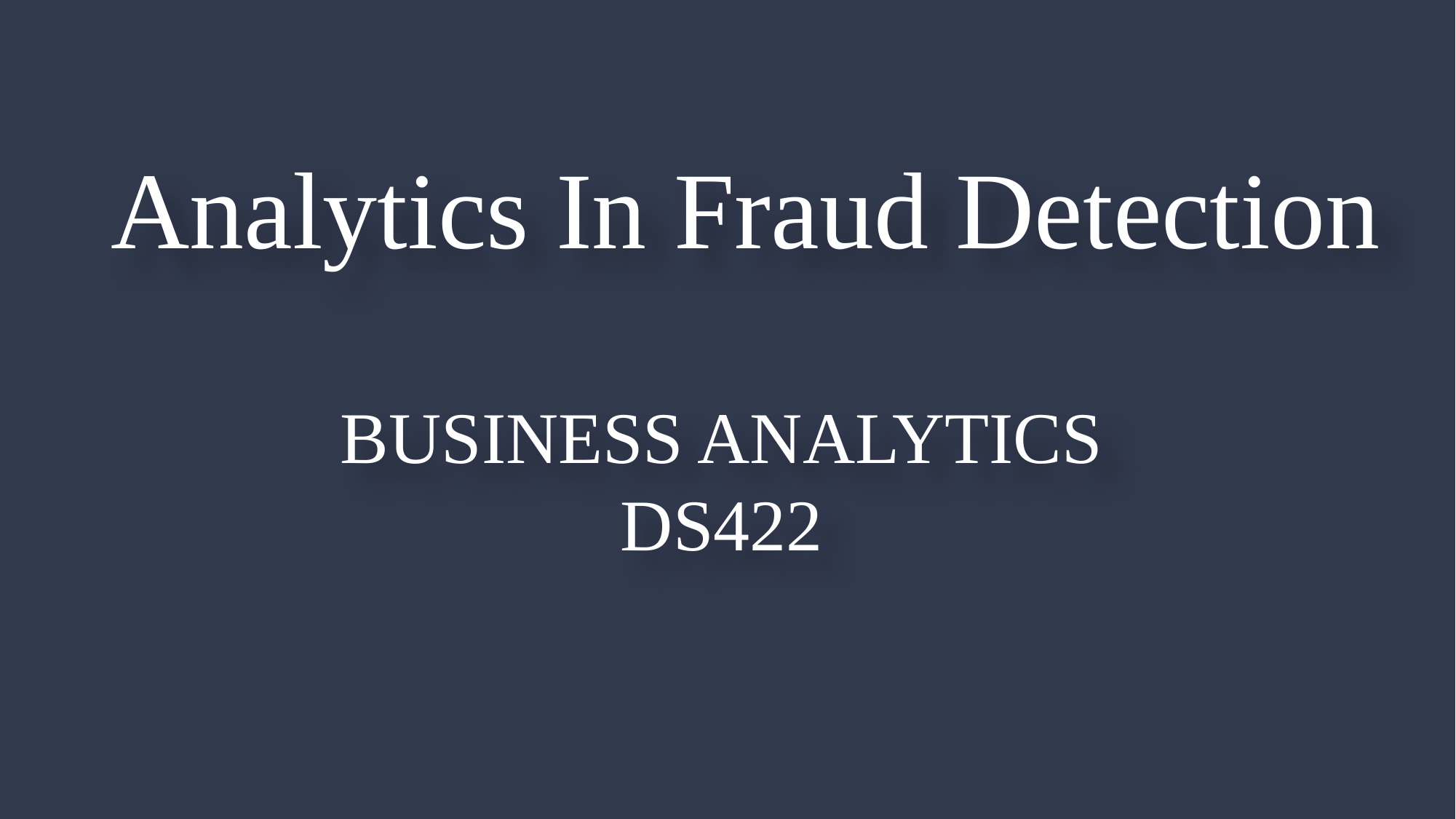

Analytics In Fraud Detection
# BUSINESS ANALYTICS DS422